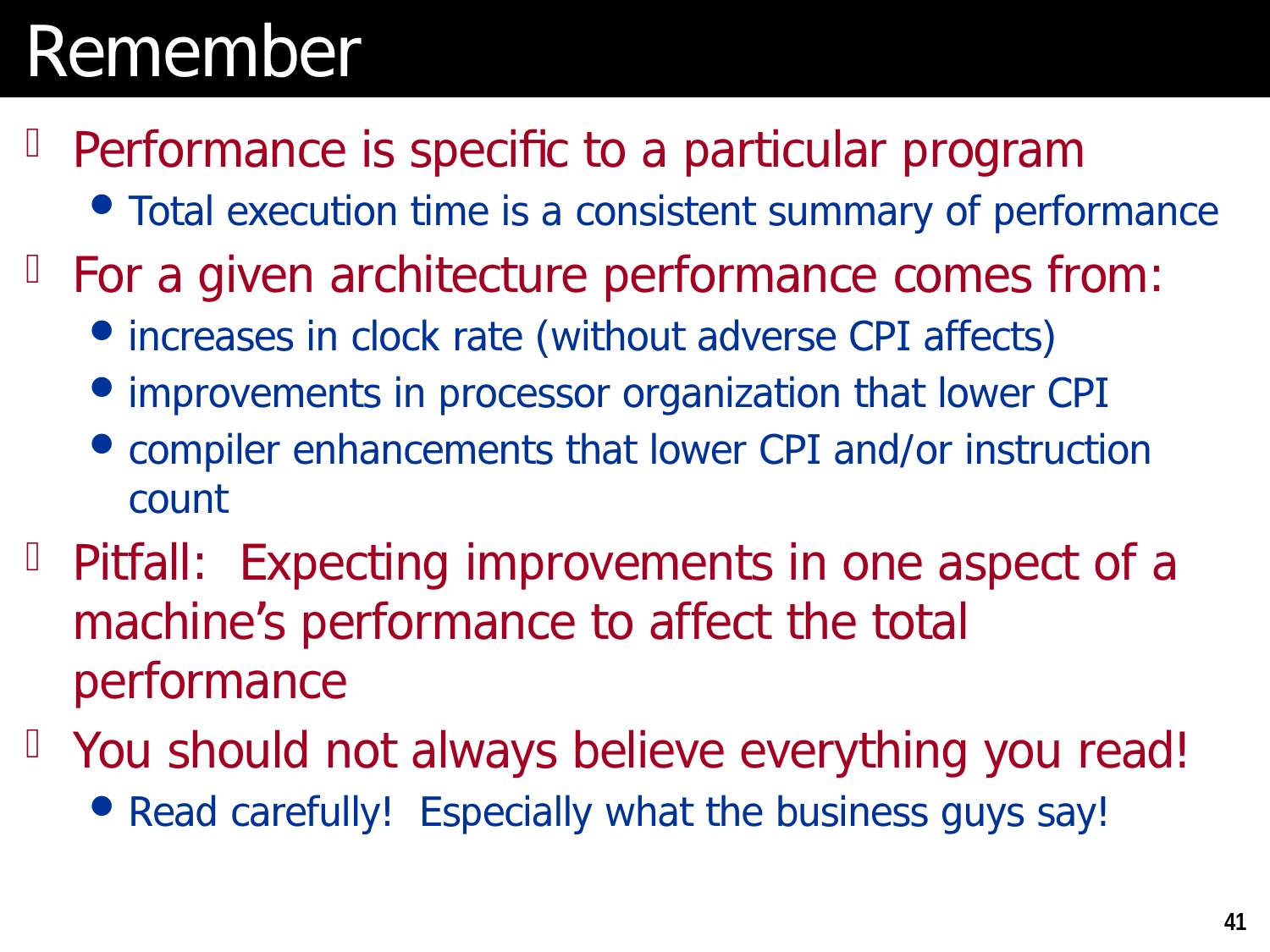

# Remember
Performance is specific to a particular program
Total execution time is a consistent summary of performance
For a given architecture performance comes from:
increases in clock rate (without adverse CPI affects)
improvements in processor organization that lower CPI
compiler enhancements that lower CPI and/or instruction count
Pitfall:  Expecting improvements in one aspect of a machine’s performance to affect the total performance
You should not always believe everything you read!
Read carefully!  Especially what the business guys say!
41